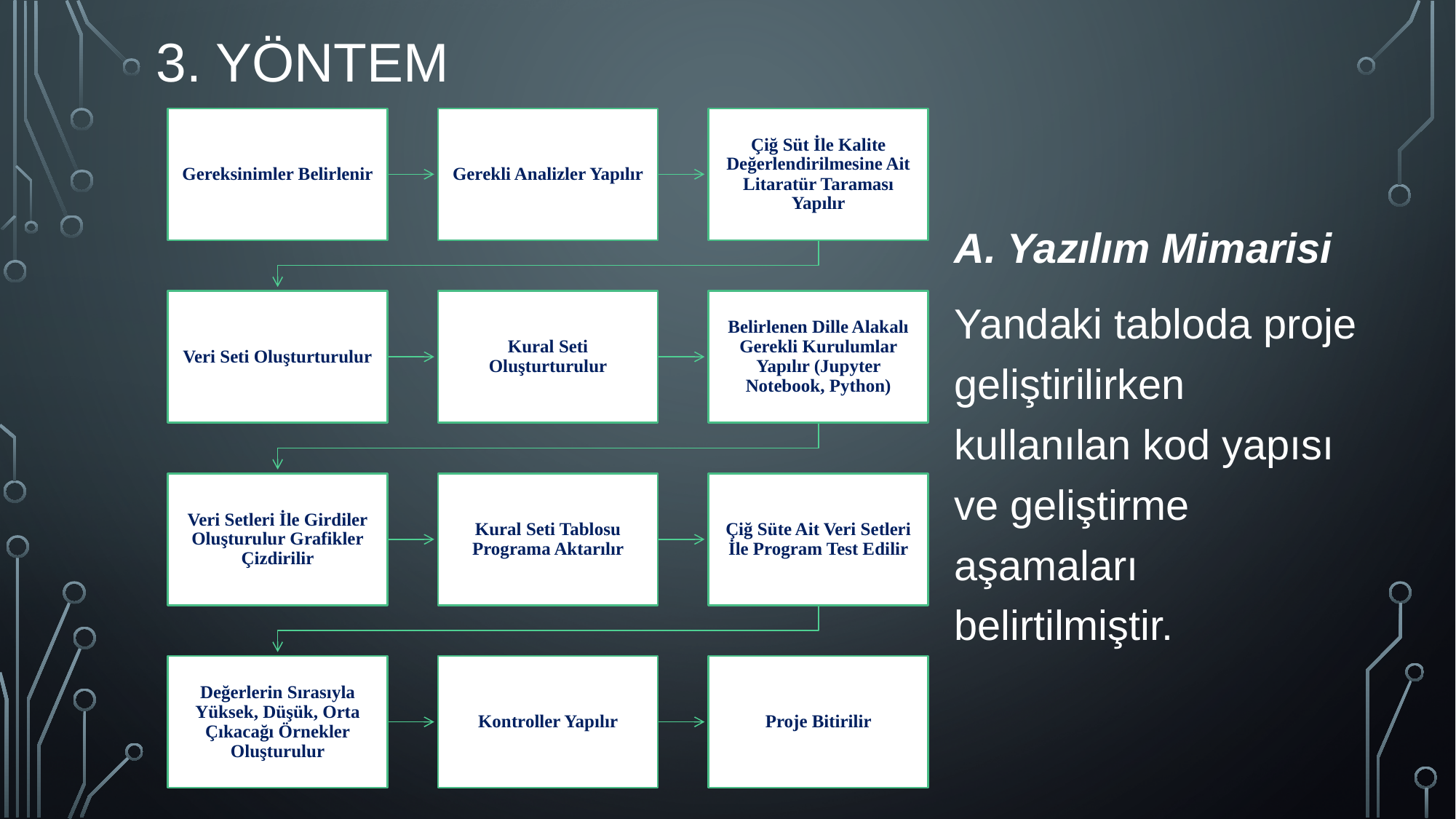

# 3. YÖNTEM

Gereksinimler Belirlenir

Gerekli Analizler Yapılır

Çiğ Süt İle Kalite Değerlendirilmesine Ait Litaratür Taraması Yapılır

Veri Seti Oluşturturulur

Kural Seti Oluşturturulur

Belirlenen Dille Alakalı Gerekli Kurulumlar Yapılır (Jupyter Notebook, Python)

Veri Setleri İle Girdiler Oluşturulur Grafikler Çizdirilir

Kural Seti Tablosu Programa Aktarılır

Çiğ Süte Ait Veri Setleri İle Program Test Edilir

Değerlerin Sırasıyla Yüksek, Düşük, Orta Çıkacağı Örnekler Oluşturulur

Kontroller Yapılır
Proje Bitirilir
A. Yazılım Mimarisi
Yandaki tabloda proje geliştirilirken kullanılan kod yapısı ve geliştirme aşamaları belirtilmiştir.